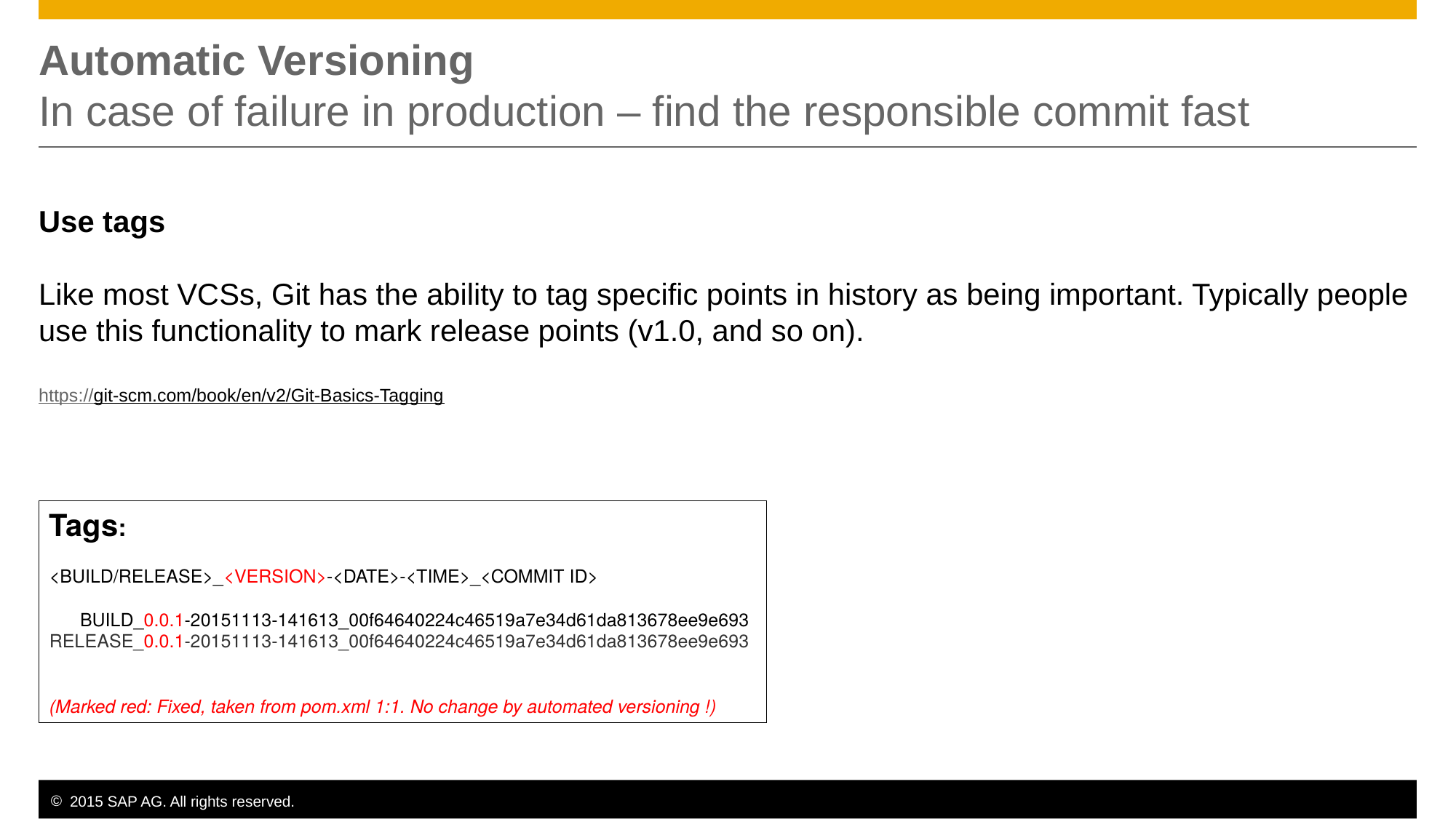

# Automatic Versioning In case of failure in production – find the responsible commit fast
Use tags
Like most VCSs, Git has the ability to tag specific points in history as being important. Typically people use this functionality to mark release points (v1.0, and so on).
https://git-scm.com/book/en/v2/Git-Basics-Tagging

Tags:

<BUILD/RELEASE>_<VERSION>-<DATE>-<TIME>_<COMMIT ID>

      BUILD_0.0.1-20151113-141613_00f64640224c46519a7e34d61da813678ee9e693
RELEASE_0.0.1-20151113-141613_00f64640224c46519a7e34d61da813678ee9e693

(Marked red: Fixed, taken from pom.xml 1:1. No change by automated versioning !)